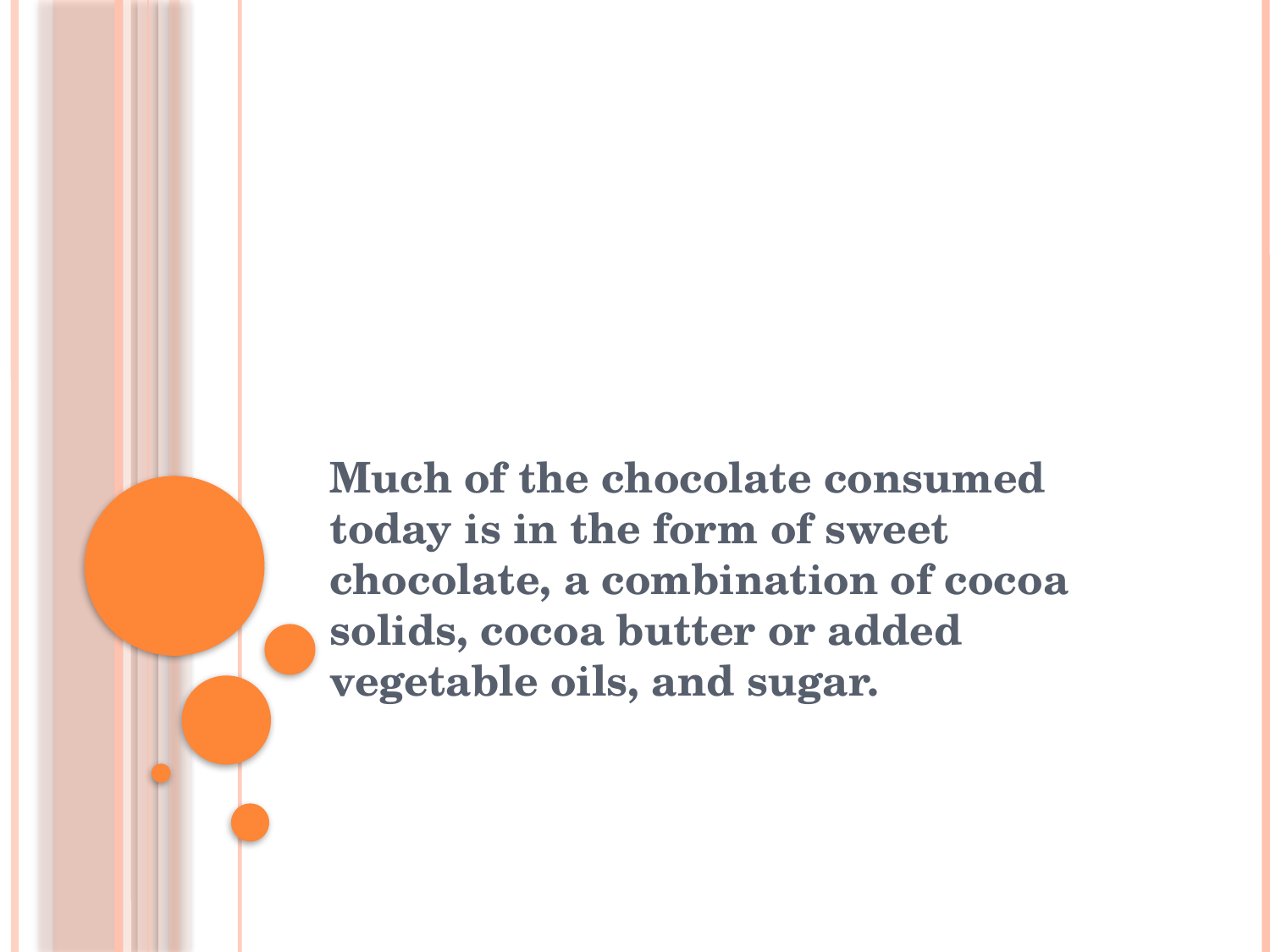

#
Much of the chocolate consumed today is in the form of sweet chocolate, a combination of cocoa solids, cocoa butter or added vegetable oils, and sugar.